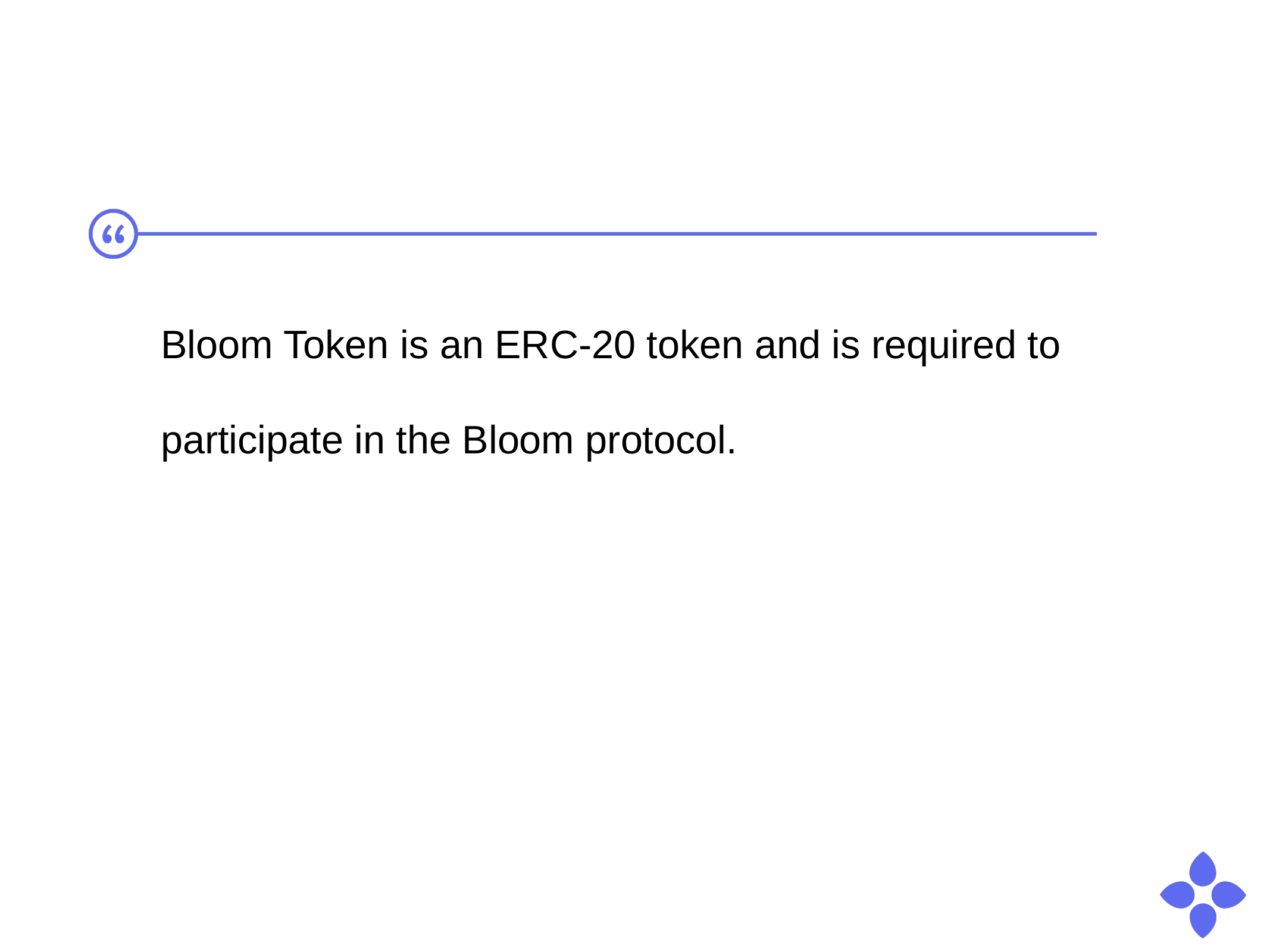

Bloom Token is an ERC-20 token and is required to participate in the Bloom protocol.